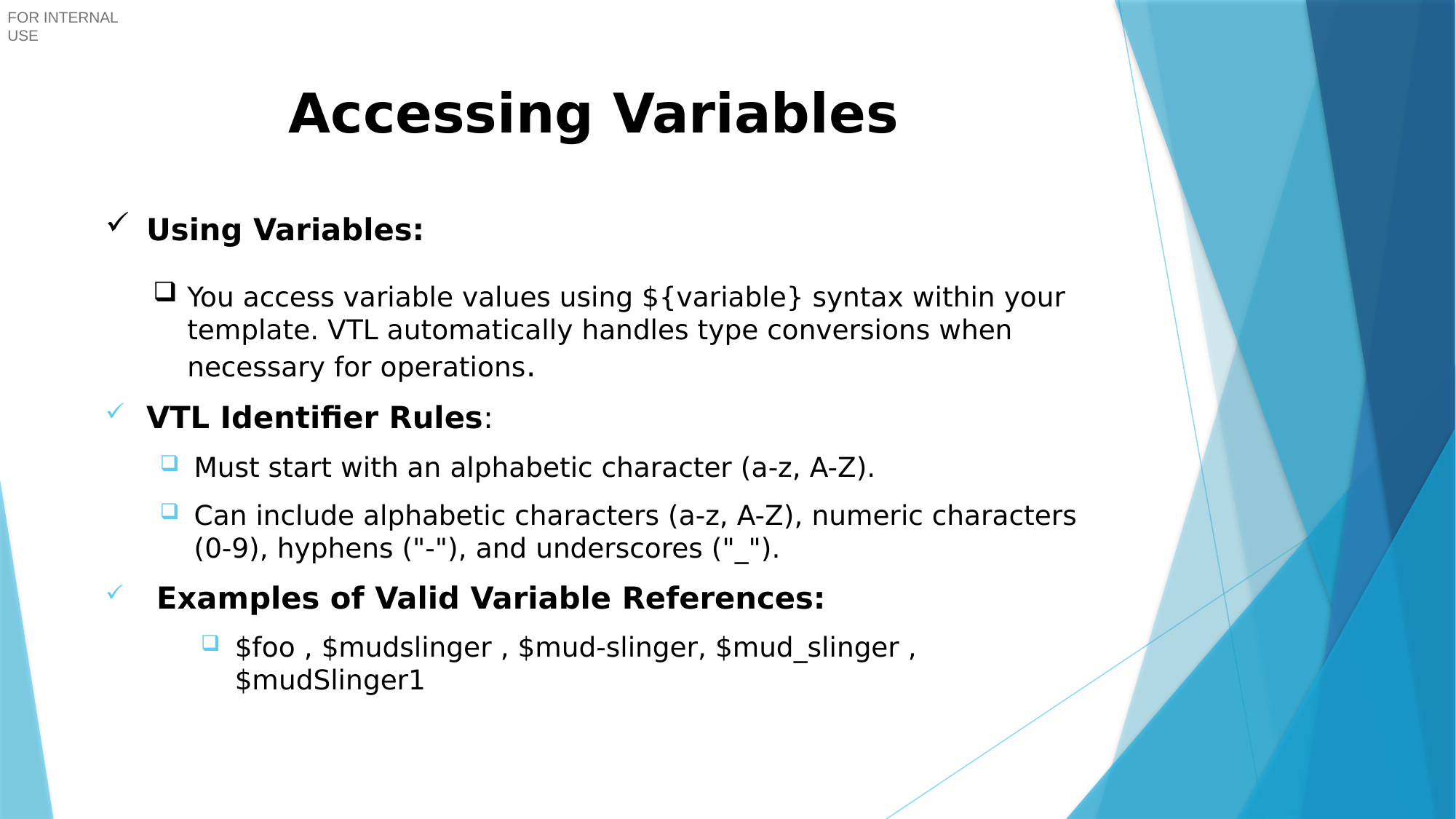

# Accessing Variables
Using Variables:

You access variable values using ${variable} syntax within your template. VTL automatically handles type conversions when necessary for operations.
VTL Identifier Rules:
Must start with an alphabetic character (a-z, A-Z).
Can include alphabetic characters (a-z, A-Z), numeric characters (0-9), hyphens ("-"), and underscores ("_").
 Examples of Valid Variable References:
$foo , $mudslinger , $mud-slinger, $mud_slinger , $mudSlinger1